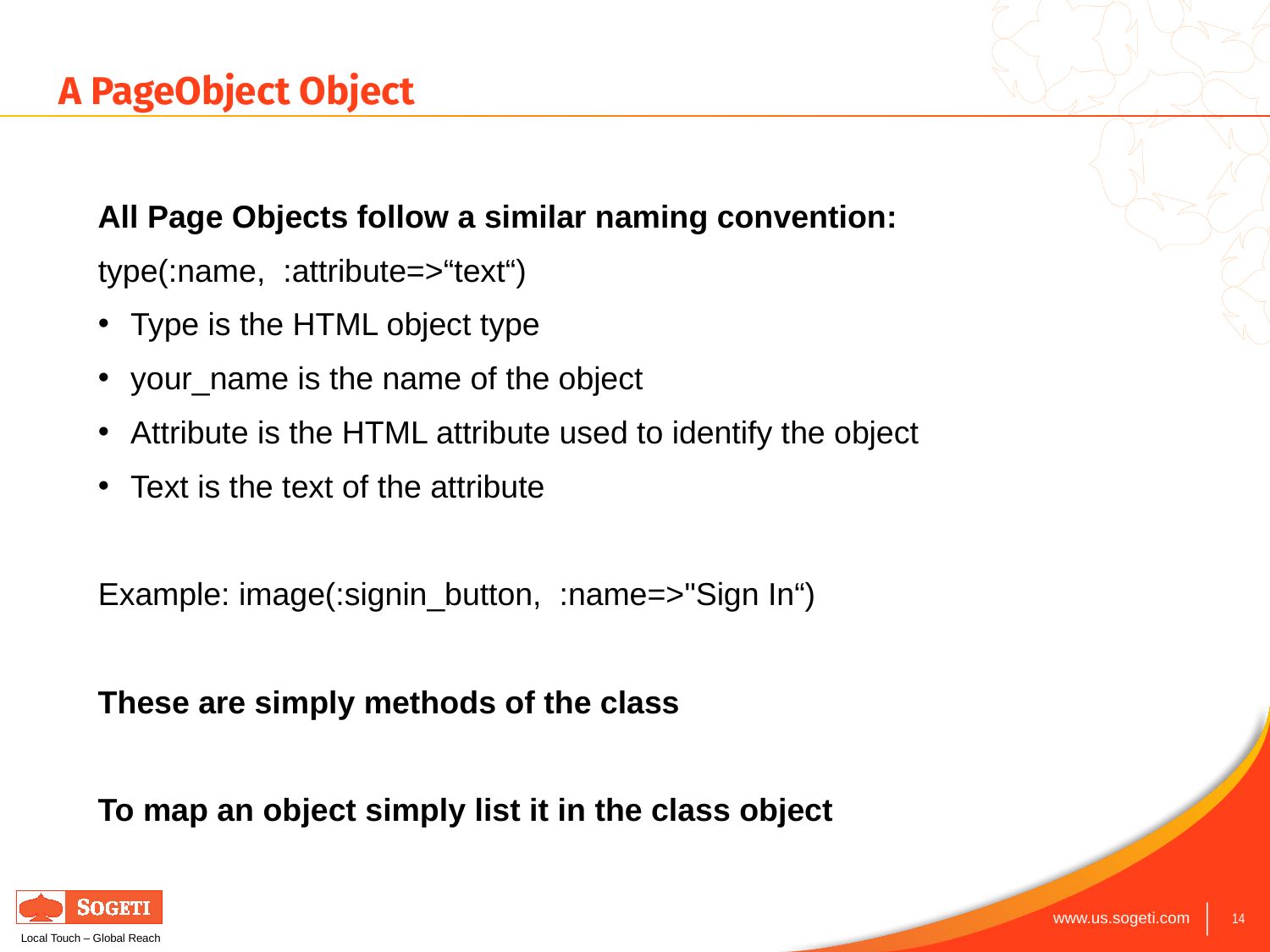

A PageObject Object
All Page Objects follow a similar naming convention:
type(:name,  :attribute=>“text“)
Type is the HTML object type
your_name is the name of the object
Attribute is the HTML attribute used to identify the object
Text is the text of the attribute

Example: image(:signin_button,  :name=>"Sign In“)

These are simply methods of the class

To map an object simply list it in the class object